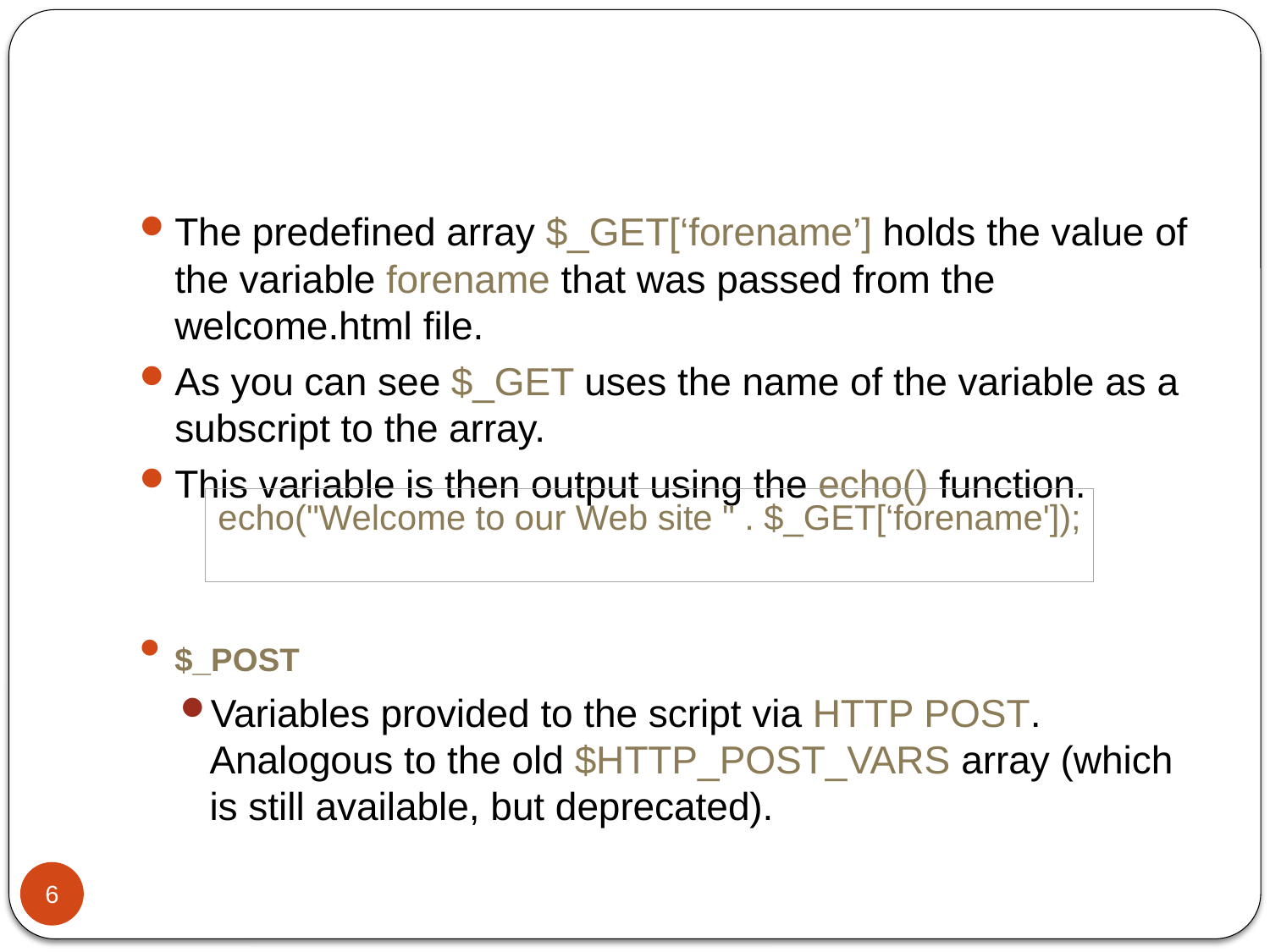

#
The predefined array $_GET[‘forename’] holds the value of the variable forename that was passed from the welcome.html file.
As you can see $_GET uses the name of the variable as a subscript to the array.
This variable is then output using the echo() function.

$_POST
Variables provided to the script via HTTP POST. Analogous to the old $HTTP_POST_VARS array (which is still available, but deprecated).

echo("Welcome to our Web site " . $_GET[‘forename']);

6